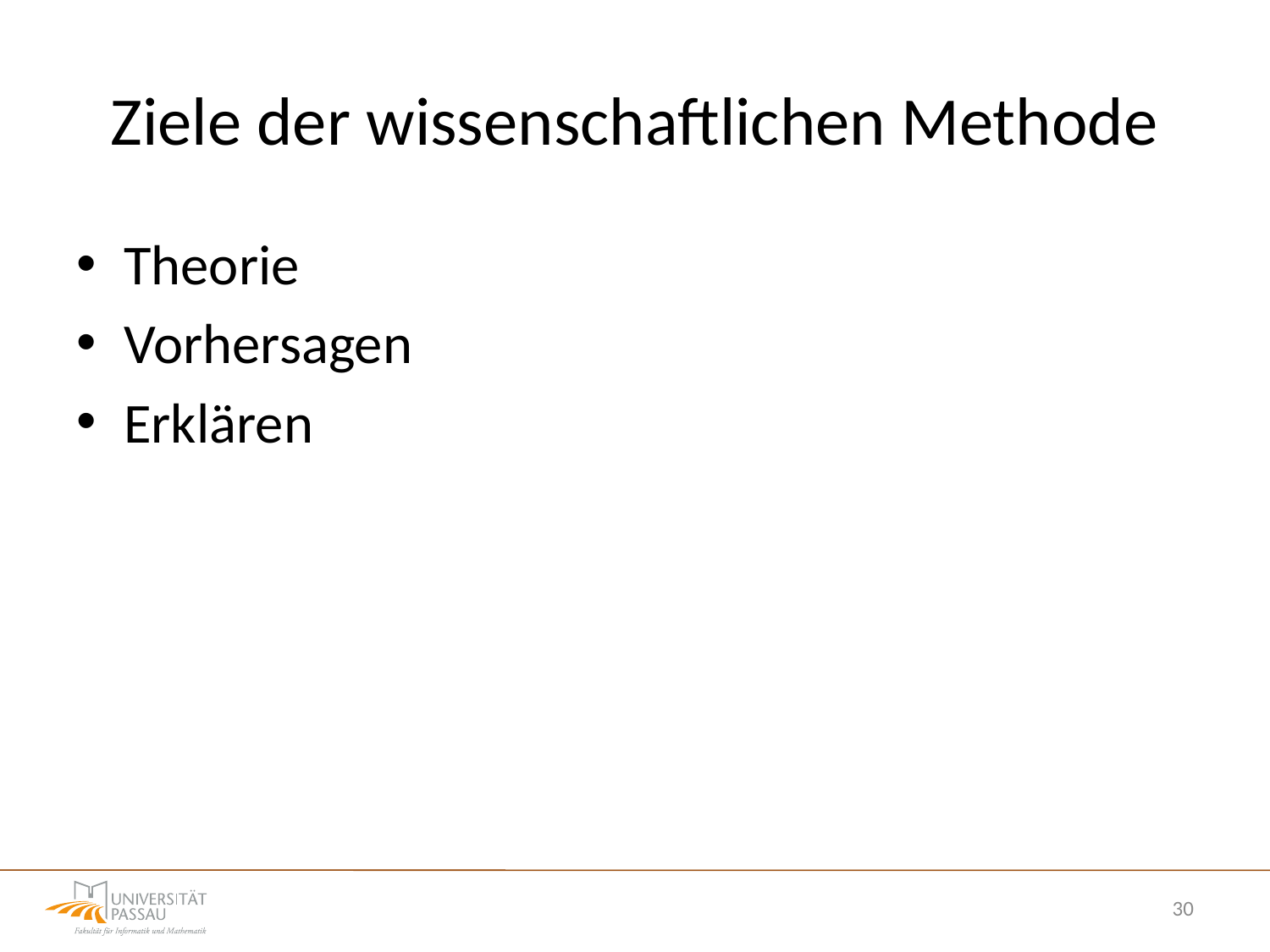

# Ziele der wissenschaftlichen Methode
Theorie
Vorhersagen
Erklären
30